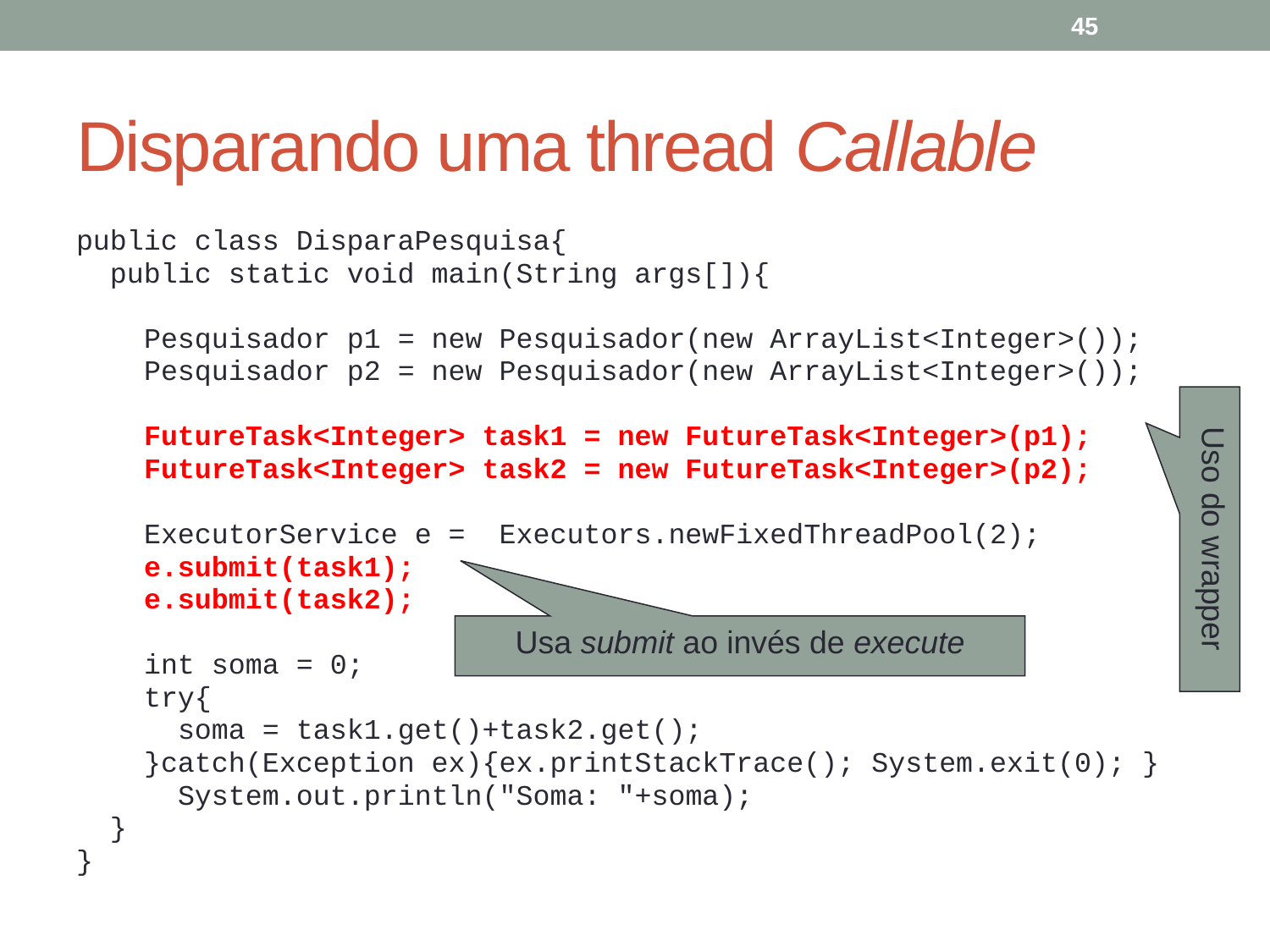

45
# Disparando uma thread Callable
public class DisparaPesquisa{
  public static void main(String args[]){

    Pesquisador p1 = new Pesquisador(new ArrayList<Integer>());
    Pesquisador p2 = new Pesquisador(new ArrayList<Integer>());

    FutureTask<Integer> task1 = new FutureTask<Integer>(p1);
    FutureTask<Integer> task2 = new FutureTask<Integer>(p2);

    ExecutorService e =  Executors.newFixedThreadPool(2);
    e.submit(task1);
    e.submit(task2);

    int soma = 0;
    try{
      soma = task1.get()+task2.get();
    }catch(Exception ex){ex.printStackTrace(); System.exit(0); }
      System.out.println("Soma: "+soma);
  }
}
Uso do wrapper
Usa submit ao invés de execute